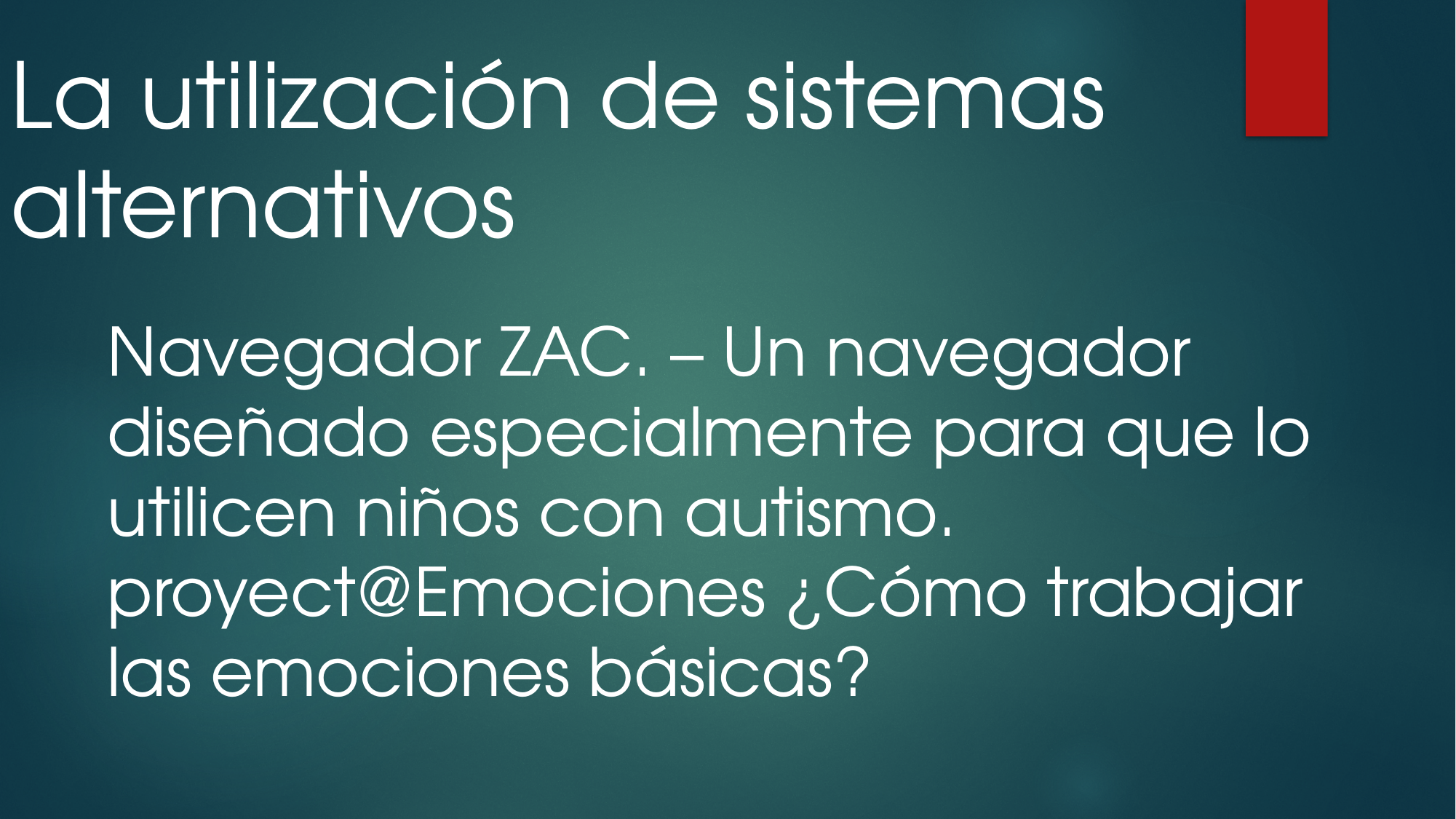

La utilización de sistemas alternativos
Navegador ZAC. – Un navegador diseñado especialmente para que lo utilicen niños con autismo.
proyect@Emociones ¿Cómo trabajar las emociones básicas?